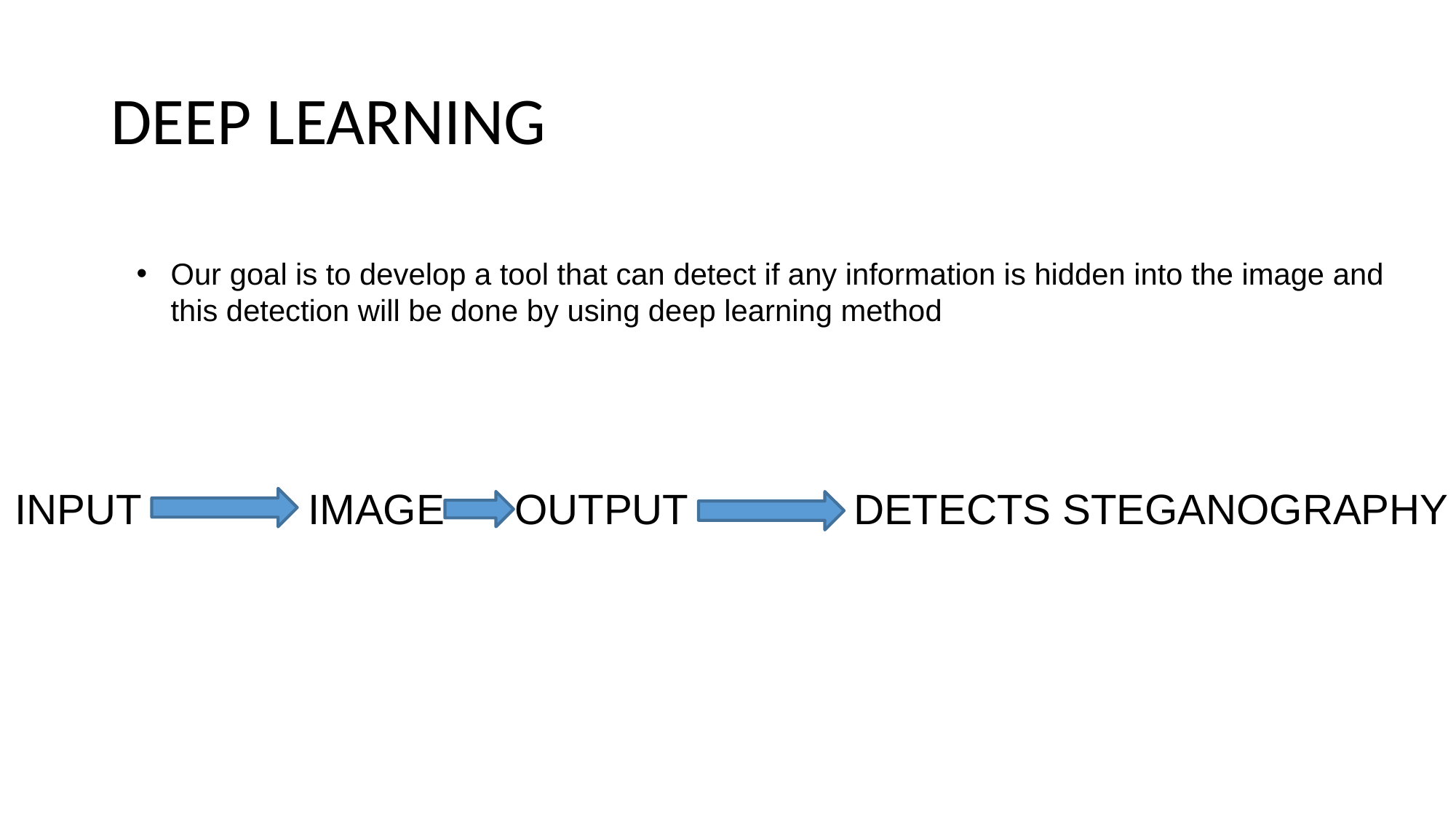

# DEEP LEARNING
Our goal is to develop a tool that can detect if any information is hidden into the image and this detection will be done by using deep learning method
INPUT
IMAGE
OUTPUT
DETECTS STEGANOGRAPHY